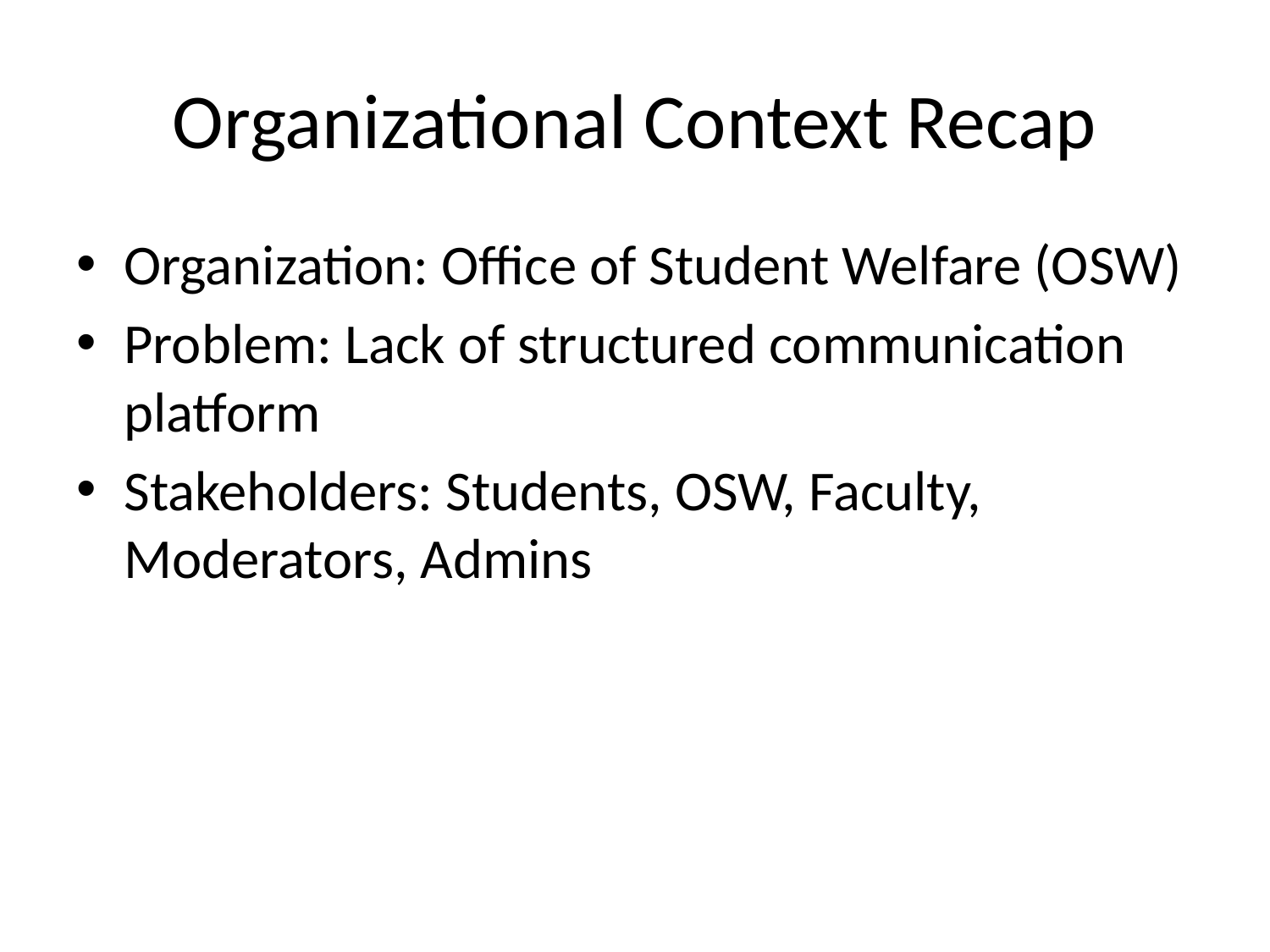

# Organizational Context Recap
Organization: Office of Student Welfare (OSW)
Problem: Lack of structured communication platform
Stakeholders: Students, OSW, Faculty, Moderators, Admins